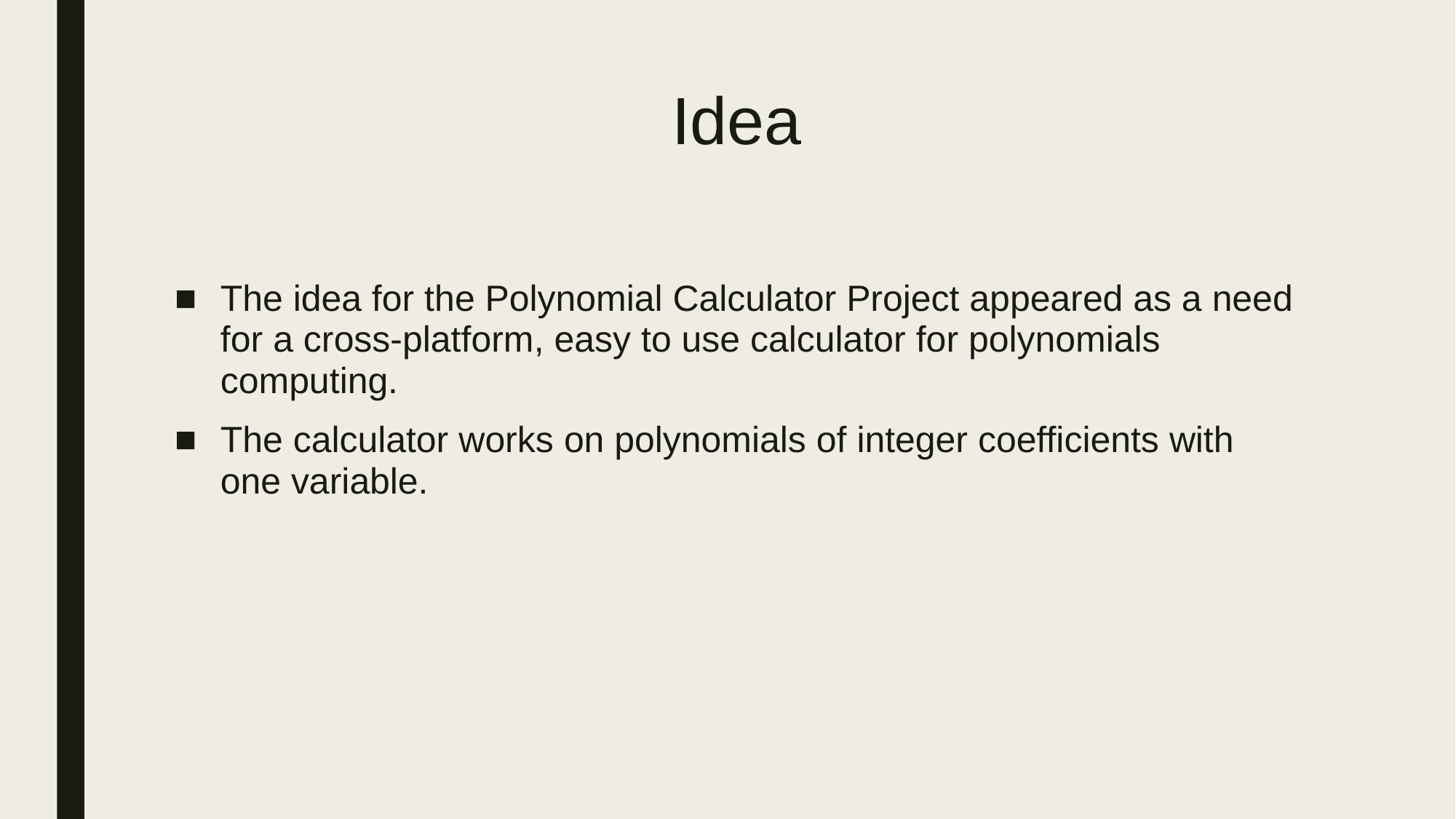

# Idea
The idea for the Polynomial Calculator Project appeared as a need for a cross-platform, easy to use calculator for polynomials computing.
The calculator works on polynomials of integer coefficients with one variable.